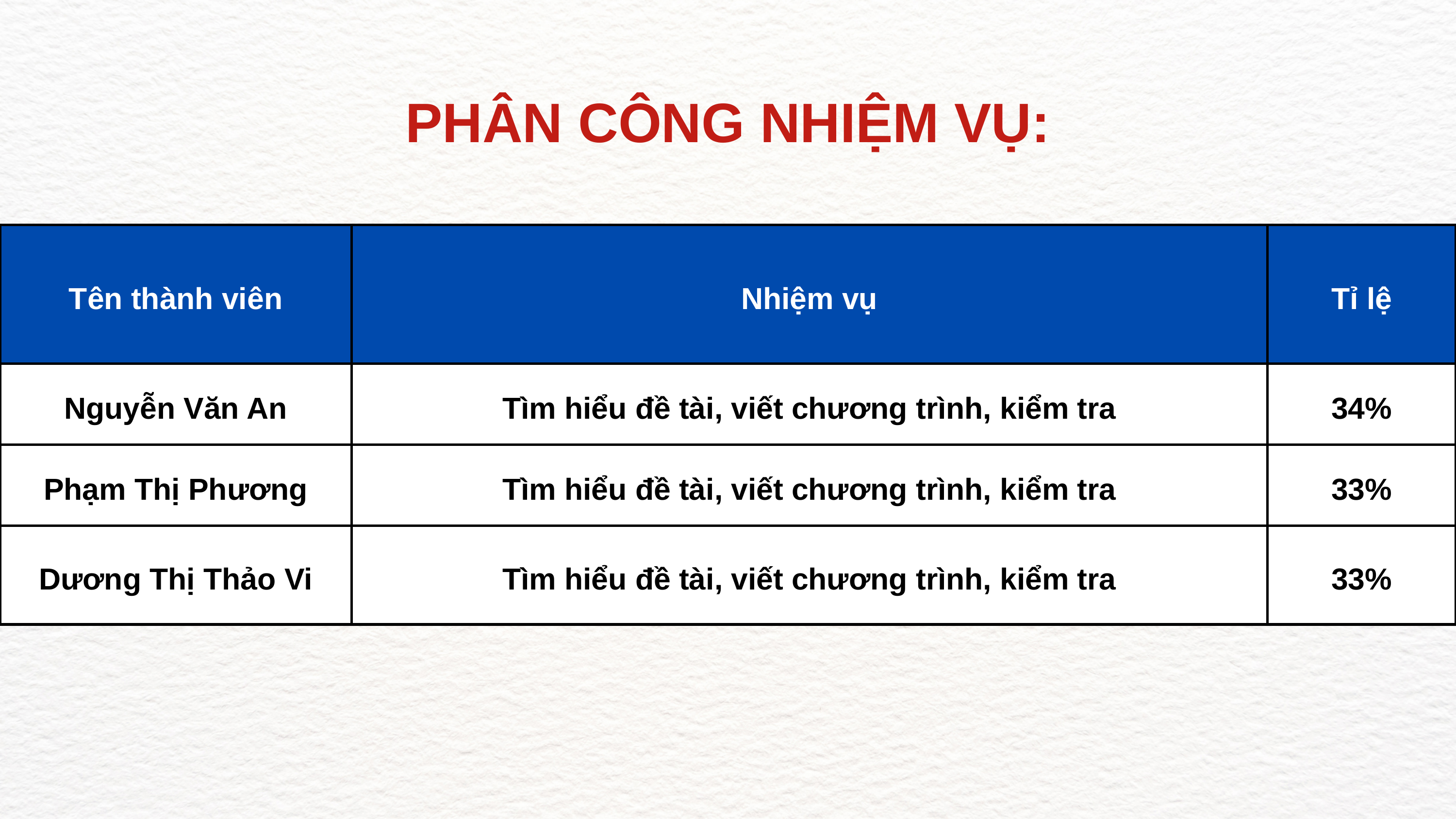

PHÂN CÔNG NHIỆM VỤ:
| Tên thành viên | Nhiệm vụ | Tỉ lệ |
| --- | --- | --- |
| Nguyễn Văn An | Tìm hiểu đề tài, viết chương trình, kiểm tra | 34% |
| Phạm Thị Phương | Tìm hiểu đề tài, viết chương trình, kiểm tra | 33% |
| Dương Thị Thảo Vi | Tìm hiểu đề tài, viết chương trình, kiểm tra | 33% |